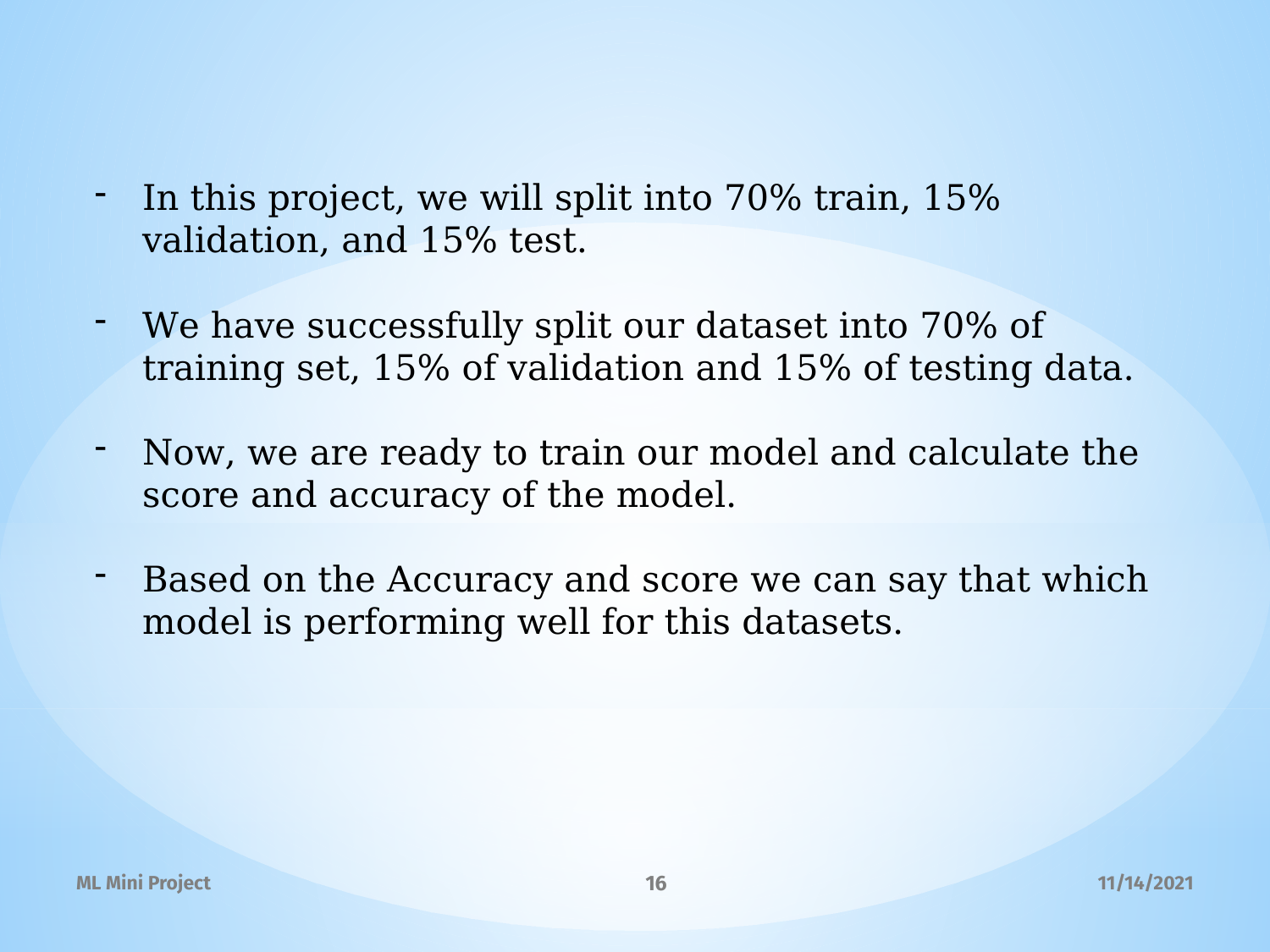

In this project, we will split into 70% train, 15% validation, and 15% test.

We have successfully split our dataset into 70% of training set, 15% of validation and 15% of testing data.

Now, we are ready to train our model and calculate the score and accuracy of the model.

Based on the Accuracy and score we can say that which model is performing well for this datasets.

ML Mini Project
16
11/14/2021